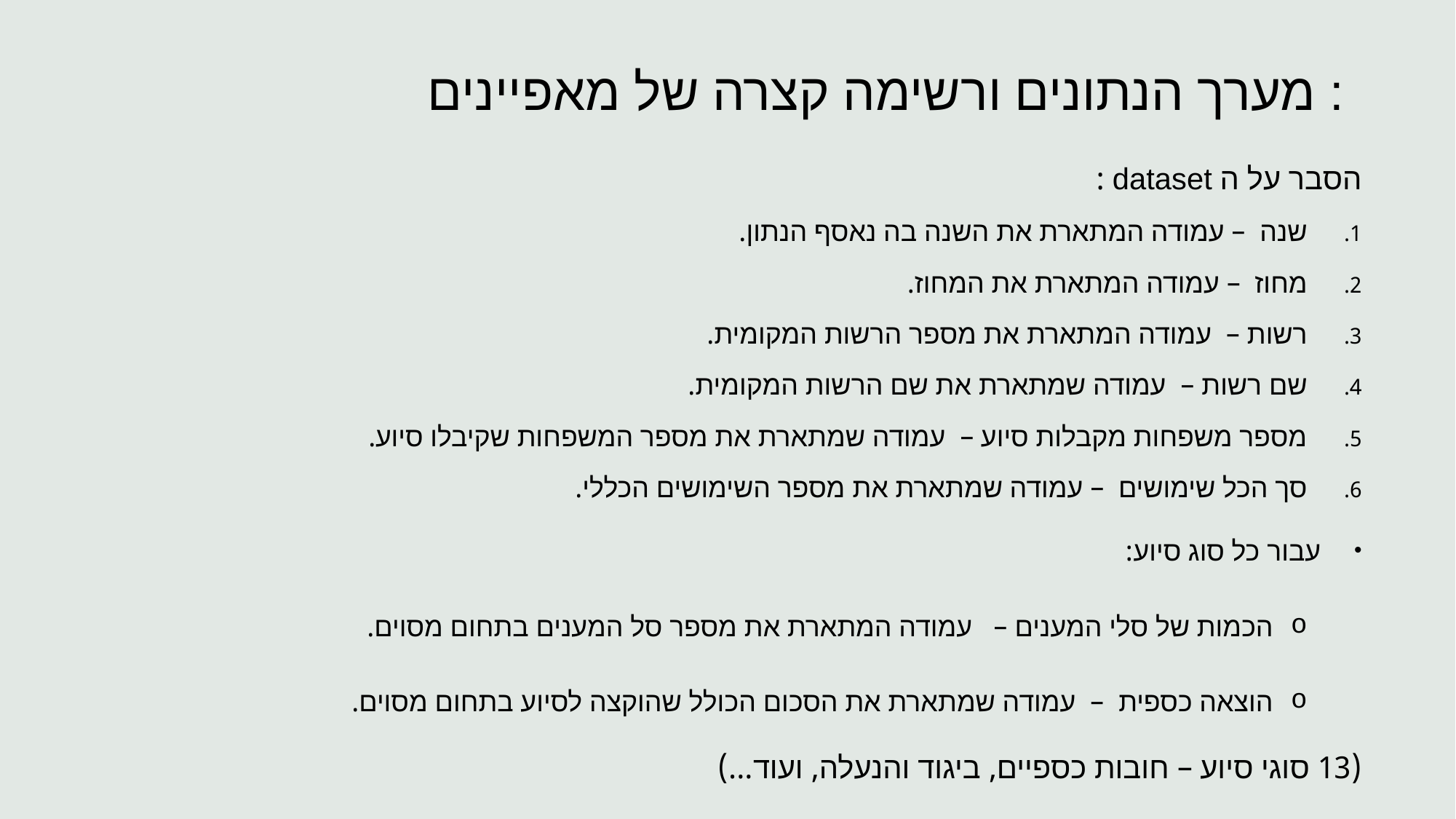

# מערך הנתונים ורשימה קצרה של מאפיינים :
הסבר על ה dataset :
שנה  – עמודה המתארת את השנה בה נאסף הנתון.
מחוז  – עמודה המתארת את המחוז.
רשות –  עמודה המתארת את מספר הרשות המקומית.
שם רשות –  עמודה שמתארת את שם הרשות המקומית.
מספר משפחות מקבלות סיוע –  עמודה שמתארת את מספר המשפחות שקיבלו סיוע.
סך הכל שימושים  – עמודה שמתארת את מספר השימושים הכללי.
עבור כל סוג סיוע:
הכמות של סלי המענים –   עמודה המתארת את מספר סל המענים בתחום מסוים.
הוצאה כספית  –  עמודה שמתארת את הסכום הכולל שהוקצה לסיוע בתחום מסוים.
(13 סוגי סיוע – חובות כספיים, ביגוד והנעלה, ועוד...)